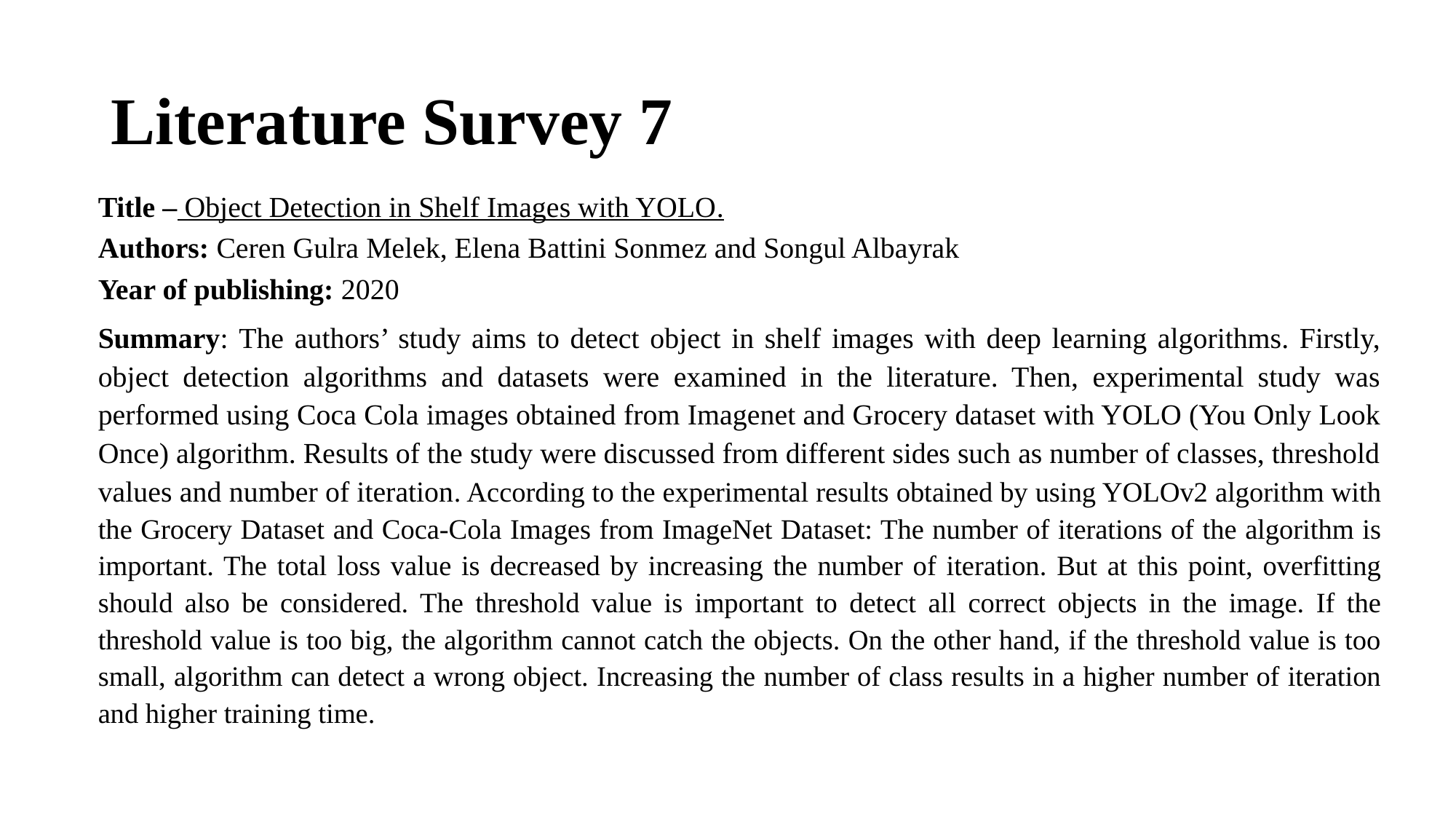

# Literature Survey 7
Title – Object Detection in Shelf Images with YOLO.
Authors: Ceren Gulra Melek, Elena Battini Sonmez and Songul Albayrak
Year of publishing: 2020
Summary: The authors’ study aims to detect object in shelf images with deep learning algorithms. Firstly, object detection algorithms and datasets were examined in the literature. Then, experimental study was performed using Coca Cola images obtained from Imagenet and Grocery dataset with YOLO (You Only Look Once) algorithm. Results of the study were discussed from different sides such as number of classes, threshold values and number of iteration. According to the experimental results obtained by using YOLOv2 algorithm with the Grocery Dataset and Coca-Cola Images from ImageNet Dataset: The number of iterations of the algorithm is important. The total loss value is decreased by increasing the number of iteration. But at this point, overfitting should also be considered. The threshold value is important to detect all correct objects in the image. If the threshold value is too big, the algorithm cannot catch the objects. On the other hand, if the threshold value is too small, algorithm can detect a wrong object. Increasing the number of class results in a higher number of iteration and higher training time.